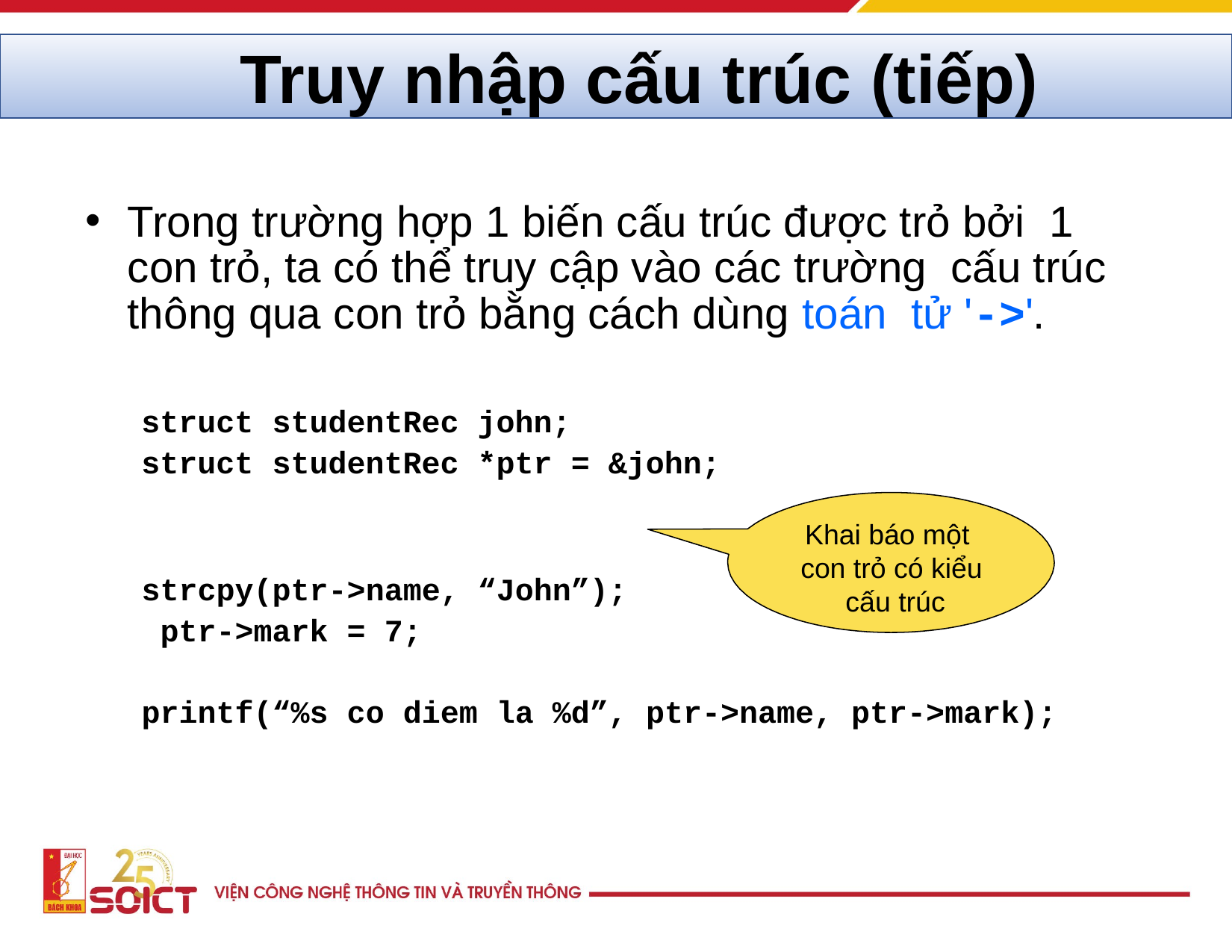

Truy nhập cấu trúc (tiếp)

Trong trường hợp 1 biến cấu trúc được trỏ bởi  1 con trỏ, ta có thể truy cập vào các trường  cấu trúc thông qua con trỏ bằng cách dùng toán  tử '->'.

struct studentRec john;
struct studentRec *ptr = &john;

Khai báo một  con trỏ có kiểu  cấu trúc
strcpy(ptr->name, “John”);  ptr->mark = 7;
printf(“%s co diem la %d”, ptr->name, ptr->mark);